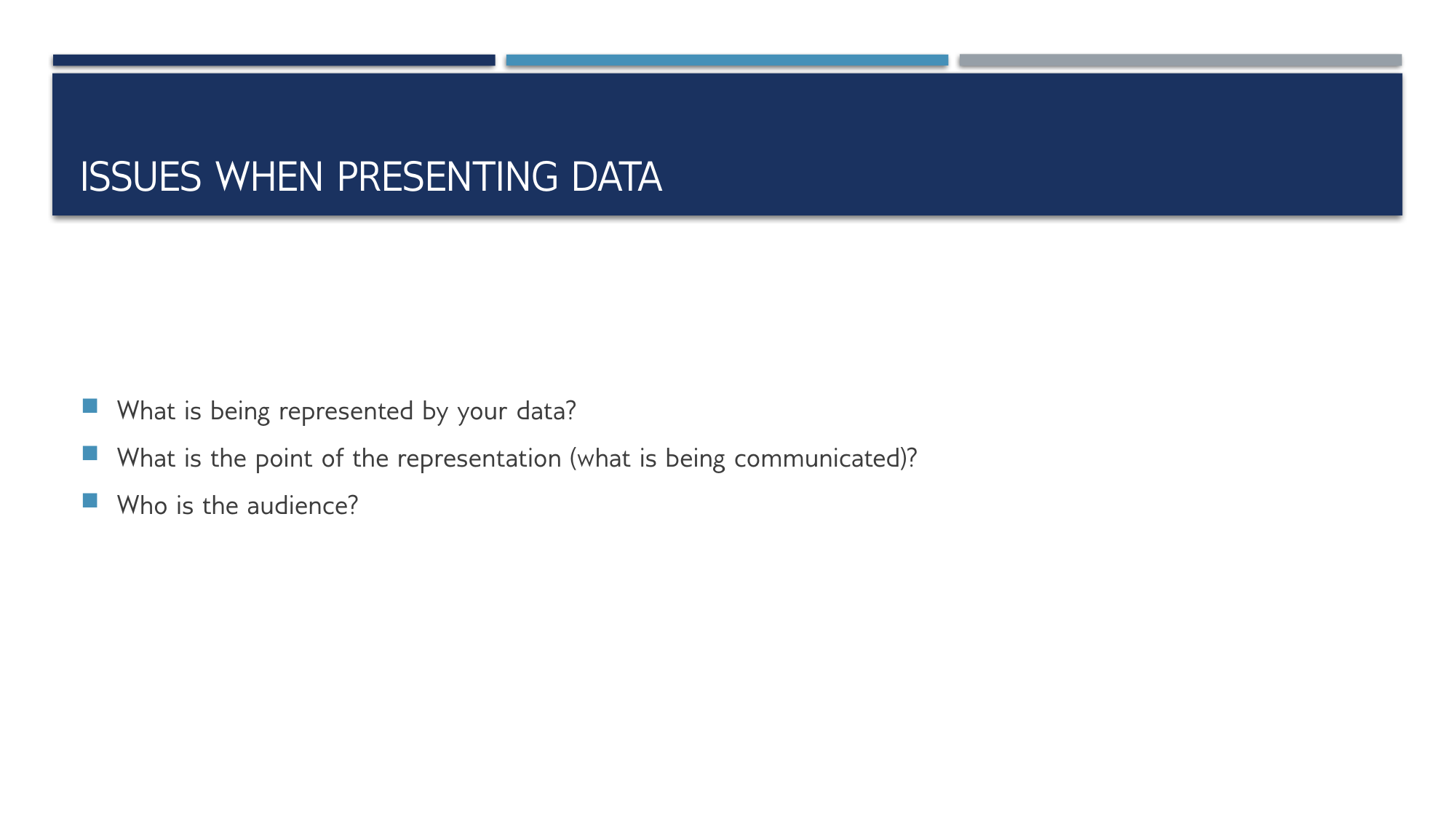

# issues WHEN presenting data
What is being represented by your data?
What is the point of the representation (what is being communicated)?
Who is the audience?